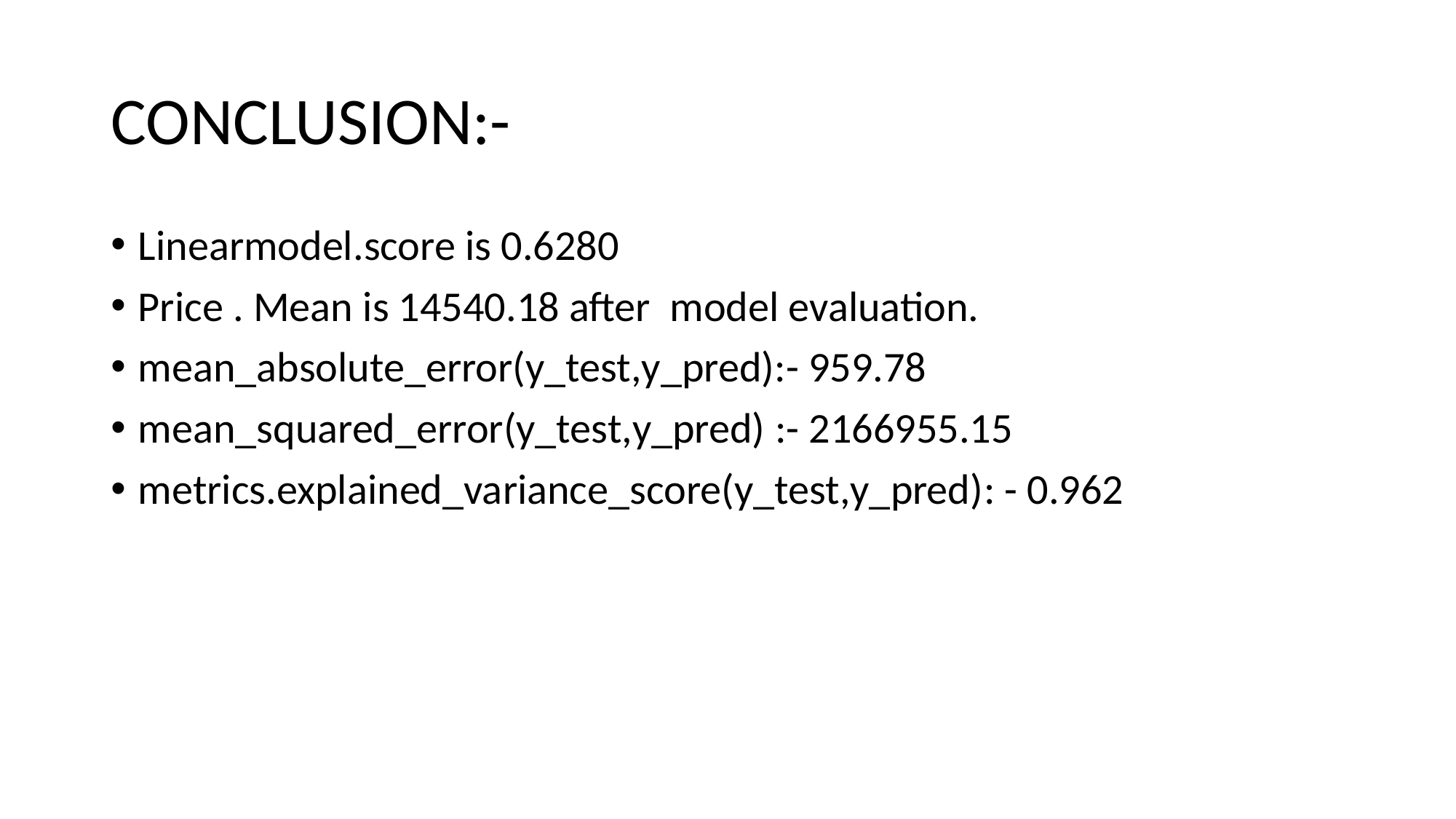

# CONCLUSION:-
Linearmodel.score is 0.6280
Price . Mean is 14540.18 after  model evaluation.
mean_absolute_error(y_test,y_pred):- 959.78
mean_squared_error(y_test,y_pred) :- 2166955.15
metrics.explained_variance_score(y_test,y_pred): - 0.962